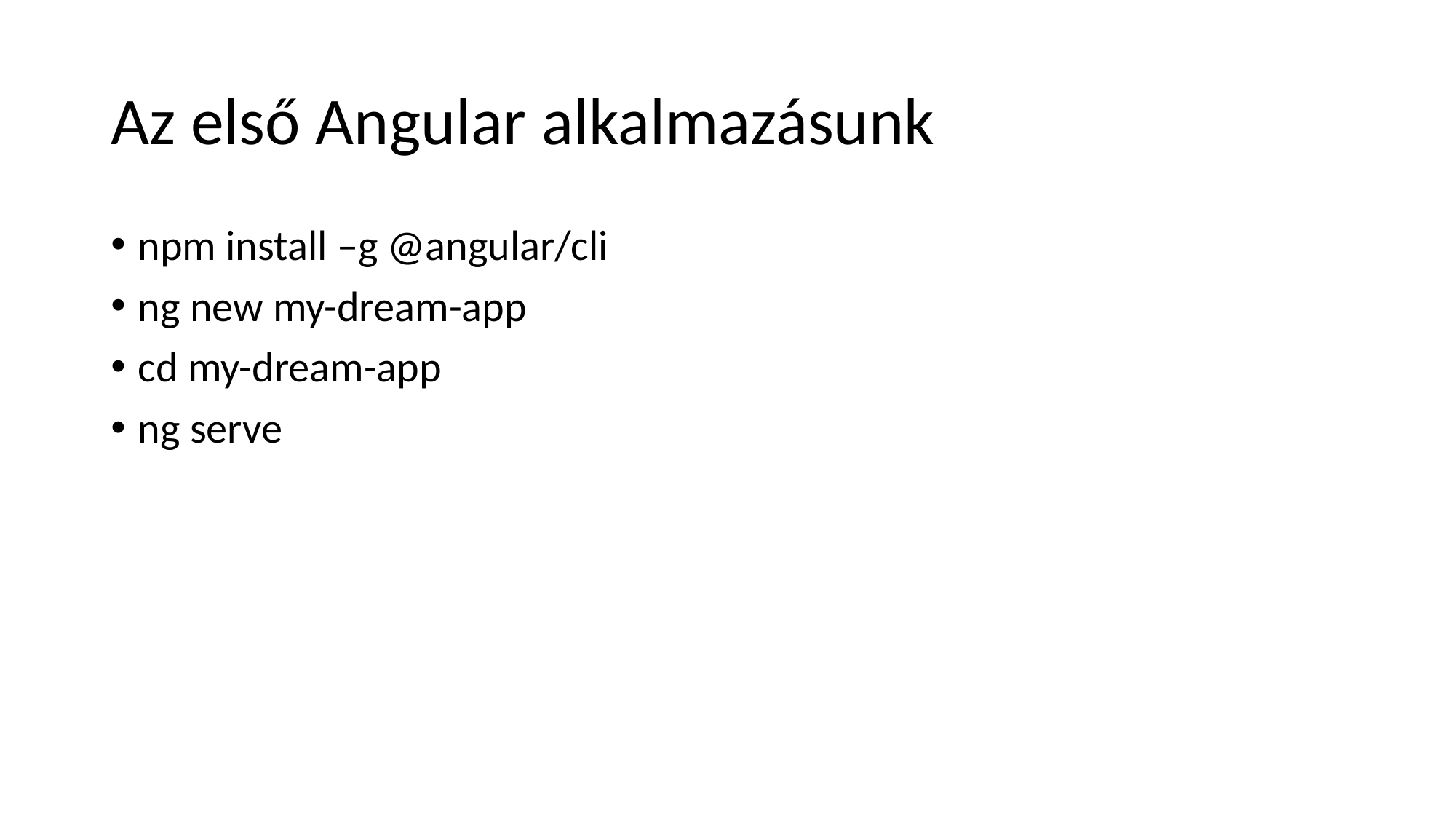

# Az első Angular alkalmazásunk
npm install –g @angular/cli
ng new my-dream-app
cd my-dream-app
ng serve